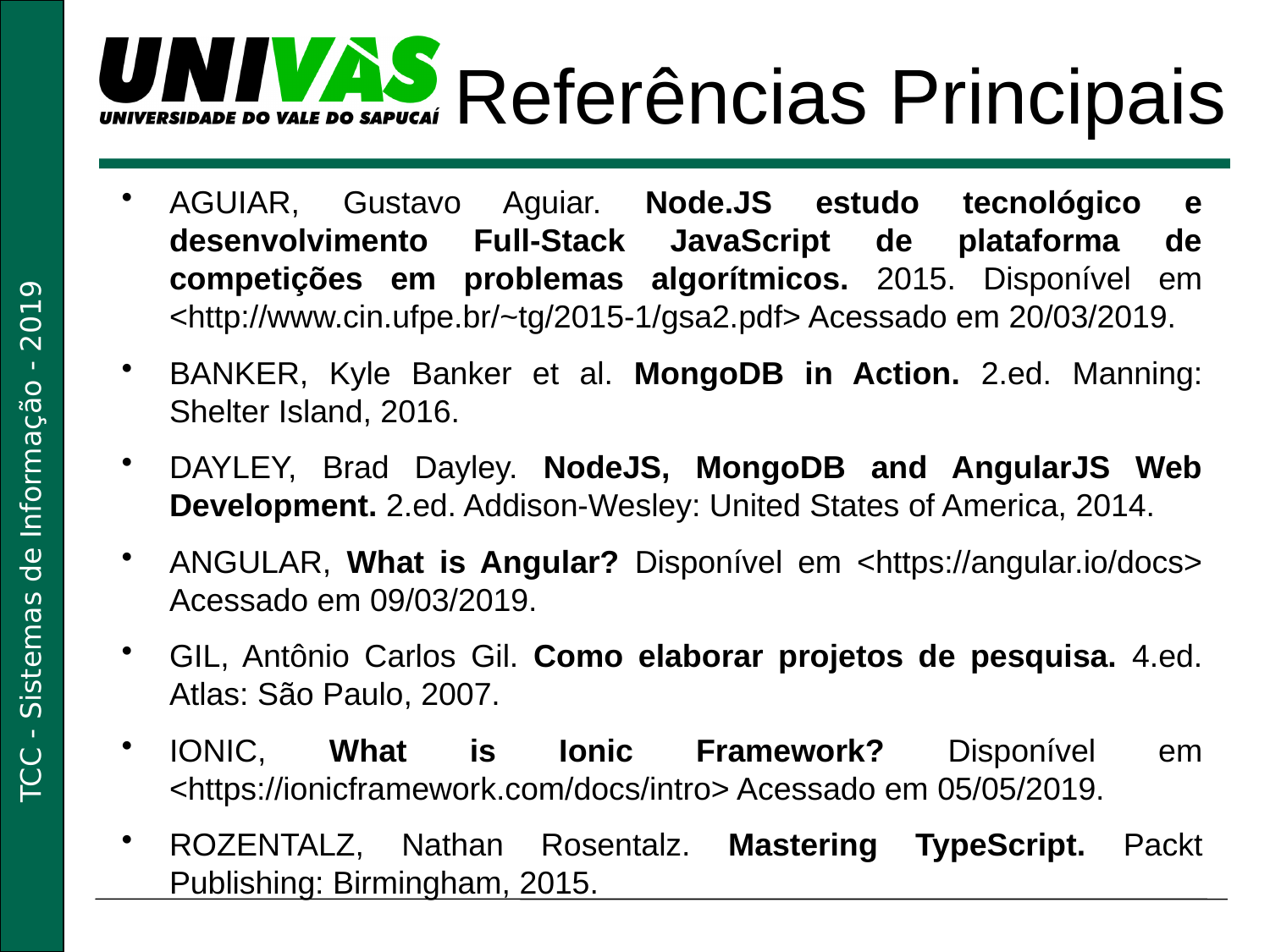

Referências Principais
AGUIAR, Gustavo Aguiar. Node.JS estudo tecnológico e desenvolvimento Full-Stack JavaScript de plataforma de competições em problemas algorítmicos. 2015. Disponível em <http://www.cin.ufpe.br/~tg/2015-1/gsa2.pdf> Acessado em 20/03/2019.
BANKER, Kyle Banker et al. MongoDB in Action. 2.ed. Manning: Shelter Island, 2016.
DAYLEY, Brad Dayley. NodeJS, MongoDB and AngularJS Web Development. 2.ed. Addison-Wesley: United States of America, 2014.
ANGULAR, What is Angular? Disponível em <https://angular.io/docs> Acessado em 09/03/2019.
GIL, Antônio Carlos Gil. Como elaborar projetos de pesquisa. 4.ed. Atlas: São Paulo, 2007.
IONIC, What is Ionic Framework? Disponível em <https://ionicframework.com/docs/intro> Acessado em 05/05/2019.
ROZENTALZ, Nathan Rosentalz. Mastering TypeScript. Packt Publishing: Birmingham, 2015.